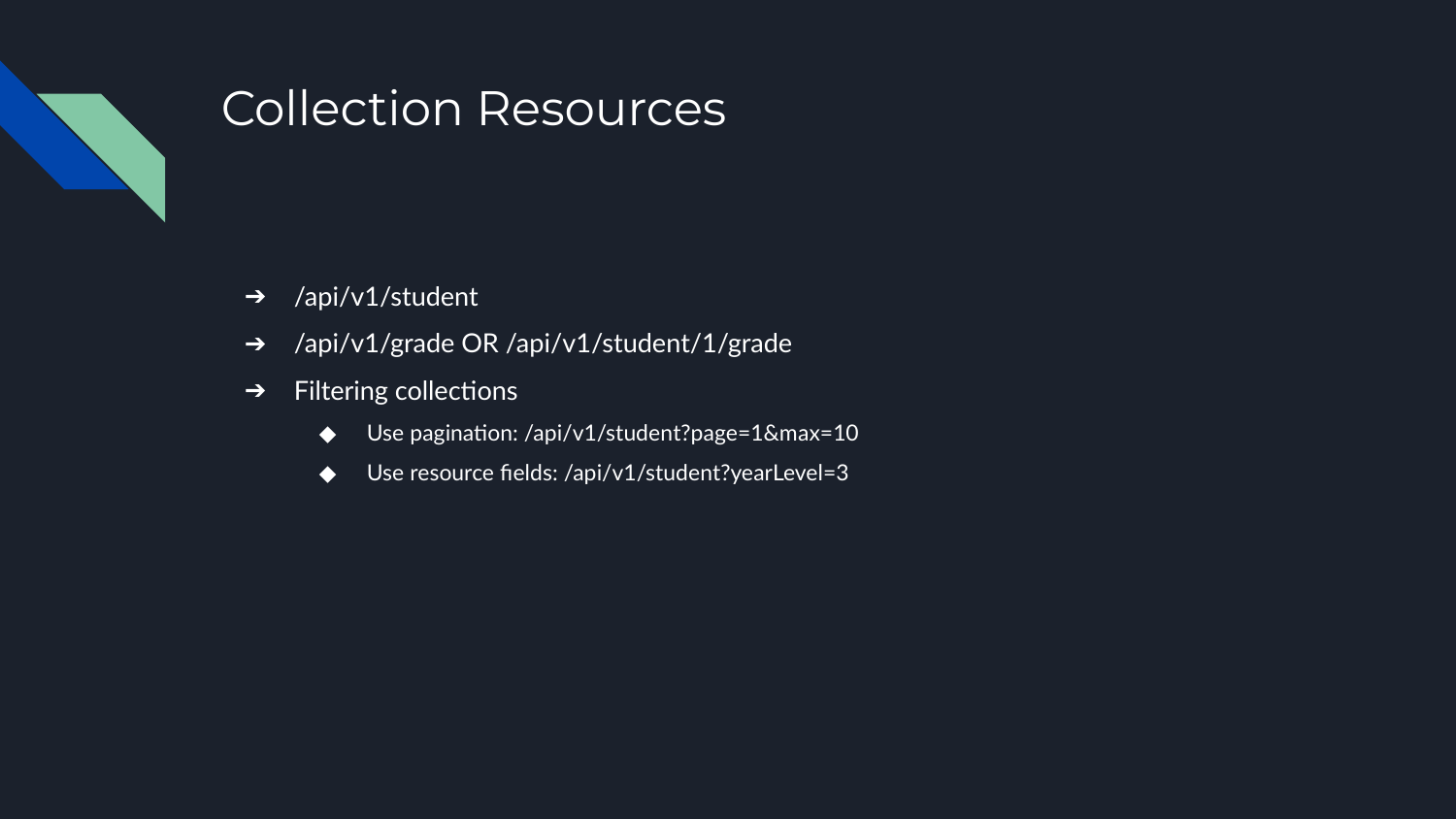

# Collection Resources
/api/v1/student
/api/v1/grade OR /api/v1/student/1/grade
Filtering collections
Use pagination: /api/v1/student?page=1&max=10
Use resource fields: /api/v1/student?yearLevel=3